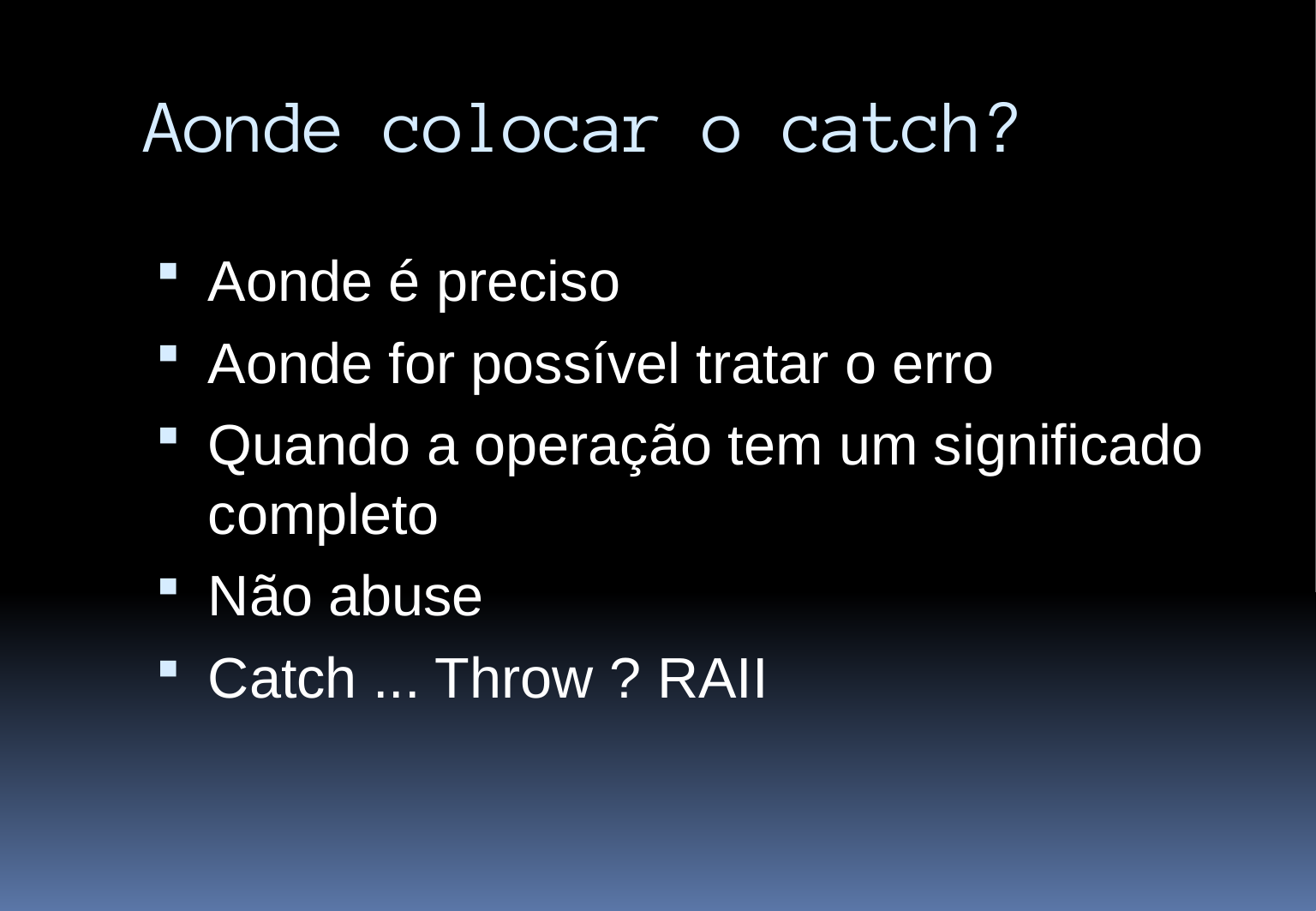

# Aonde colocar o catch?
Aonde é preciso
Aonde for possível tratar o erro
Quando a operação tem um significado completo
Não abuse
Catch ... Throw ? RAII